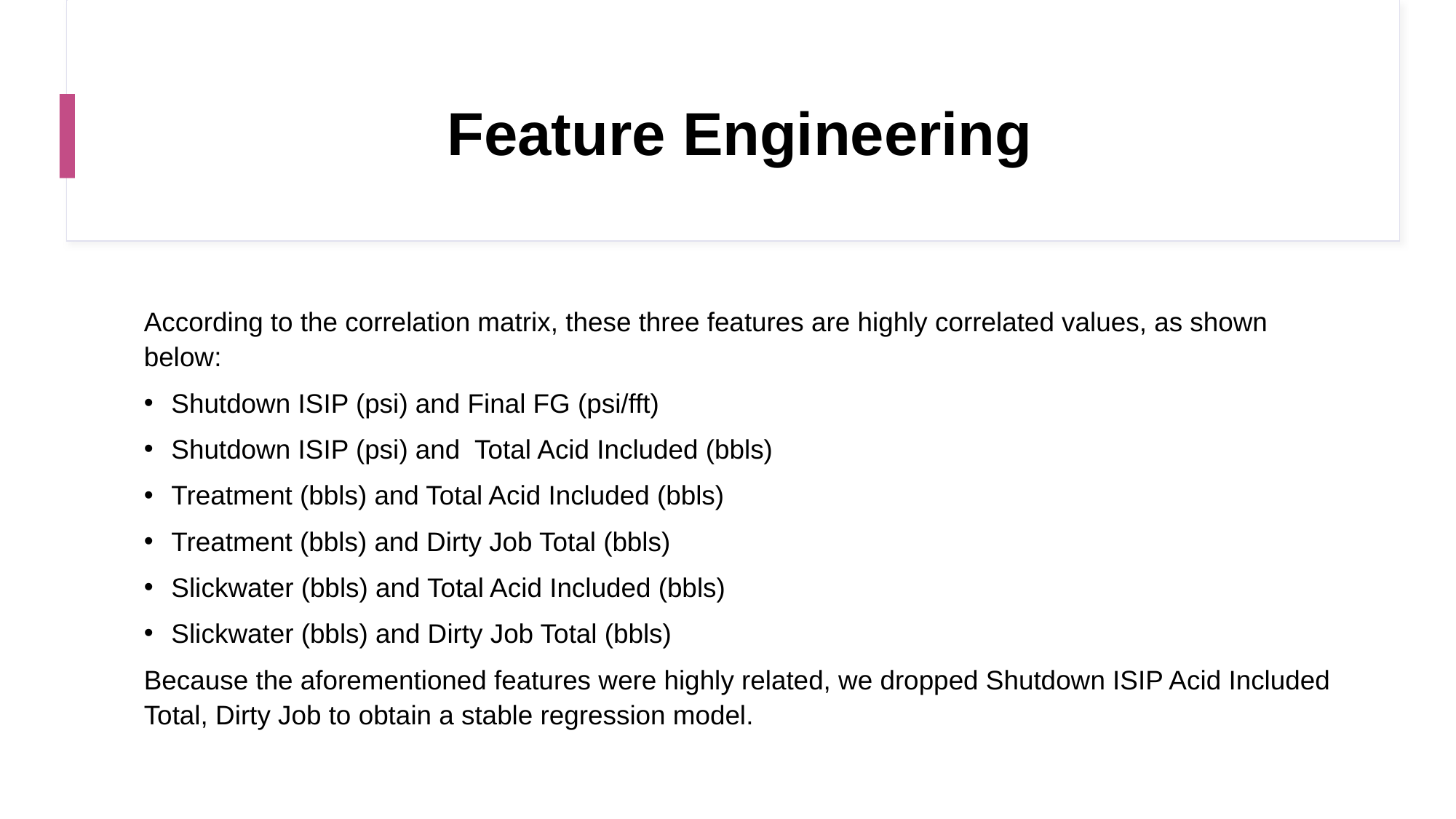

# Feature Engineering
According to the correlation matrix, these three features are highly correlated values, as shown below:
Shutdown ISIP (psi) and Final FG (psi/fft)
Shutdown ISIP (psi) and  Total Acid Included (bbls)
Treatment (bbls) and Total Acid Included (bbls)
Treatment (bbls) and Dirty Job Total (bbls)
Slickwater (bbls) and Total Acid Included (bbls)
Slickwater (bbls) and Dirty Job Total (bbls)
Because the aforementioned features were highly related, we dropped Shutdown ISIP Acid Included Total, Dirty Job to obtain a stable regression model.